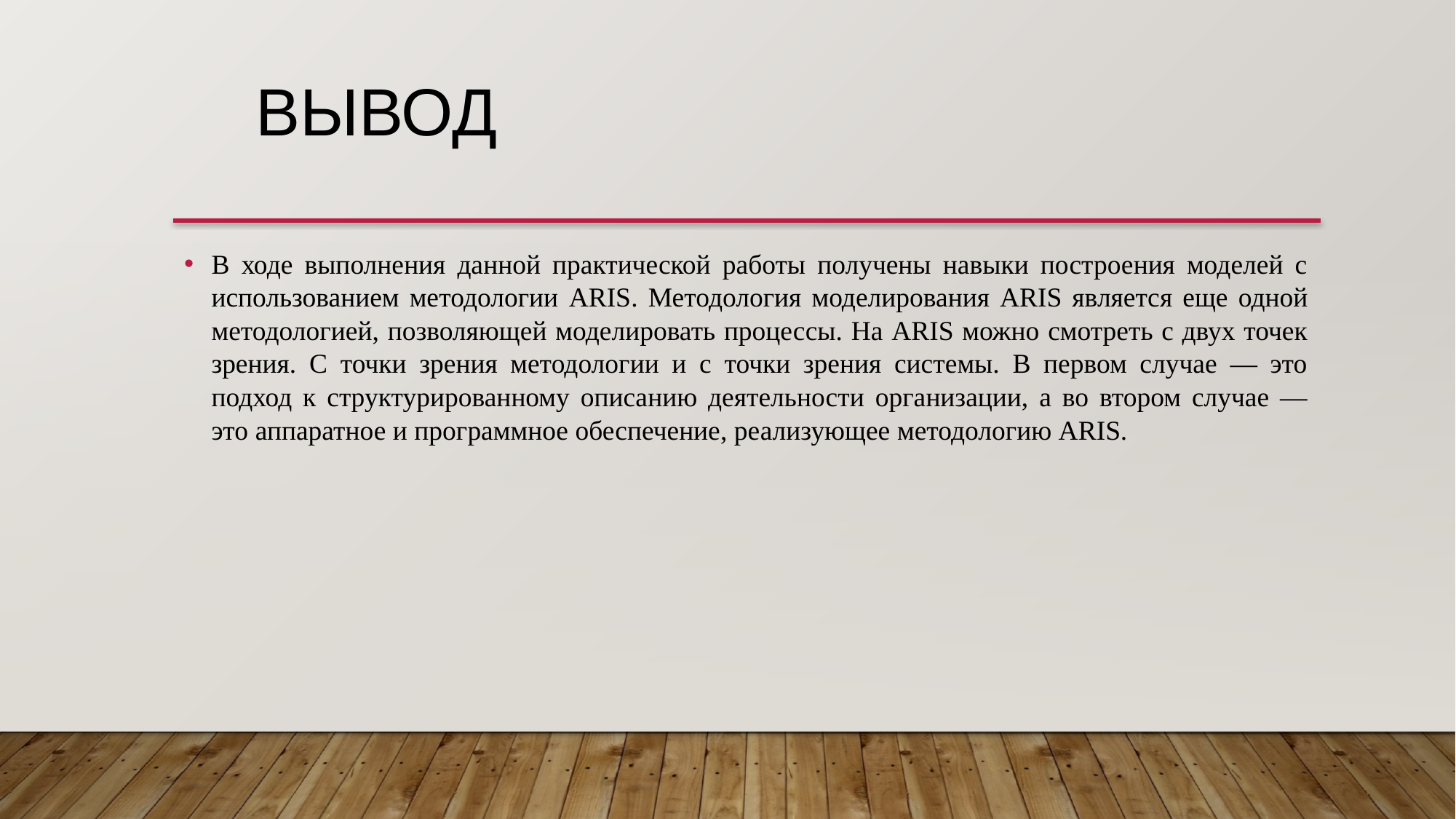

# Вывод
В ходе выполнения данной практической работы получены навыки построения моделей с использованием методологии ARIS. Методология моделирования ARIS является еще одной методологией, позволяющей моделировать процессы. На ARIS можно смотреть с двух точек зрения. С точки зрения методологии и с точки зрения системы. В первом случае — это подход к структурированному описанию деятельности организации, а во втором случае — это аппаратное и программное обеспечение, реализующее методологию ARIS.